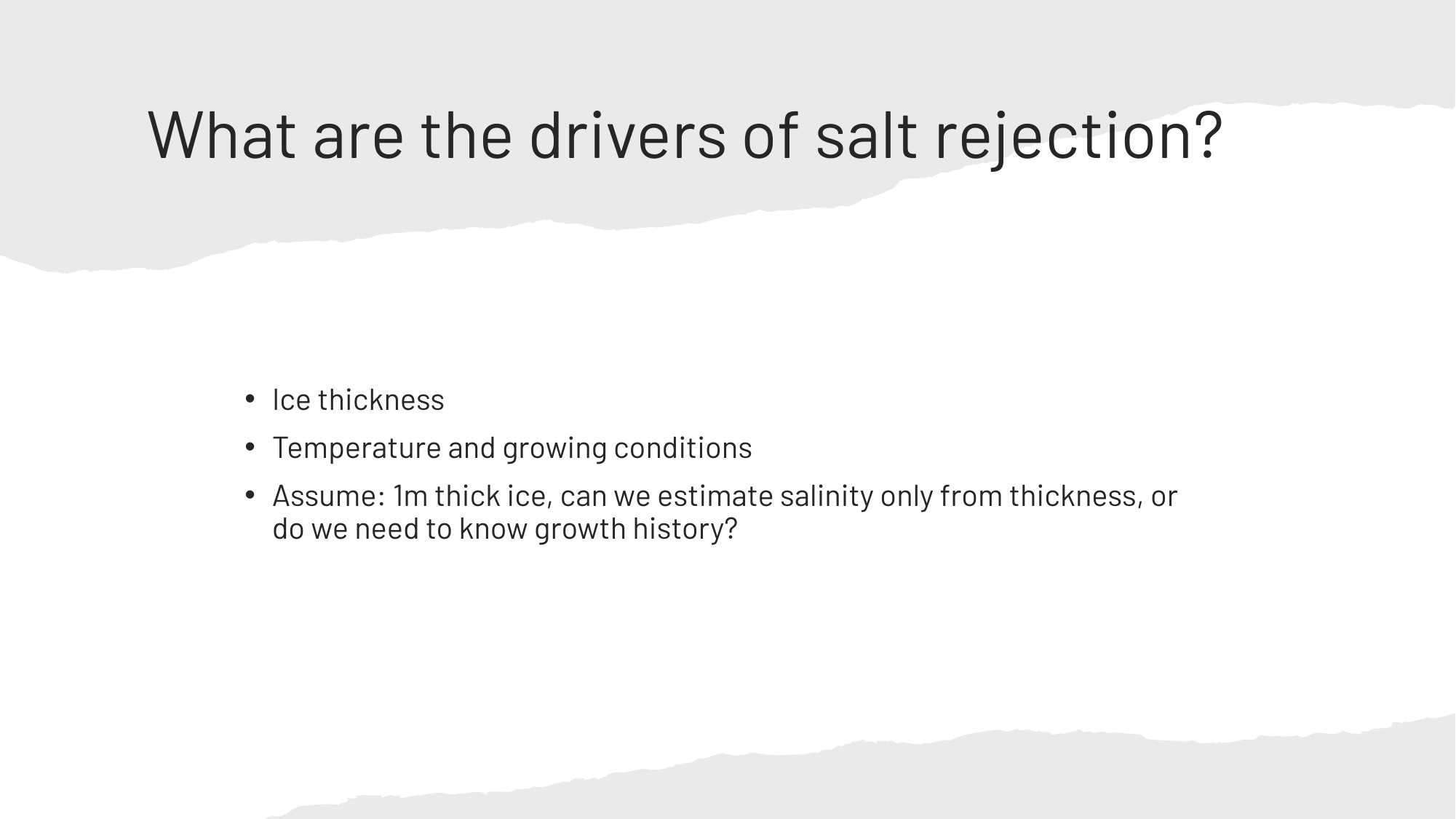

# What are the drivers of salt rejection?
Ice thickness
Temperature and growing conditions
Assume: 1m thick ice, can we estimate salinity only from thickness, or do we need to know growth history?